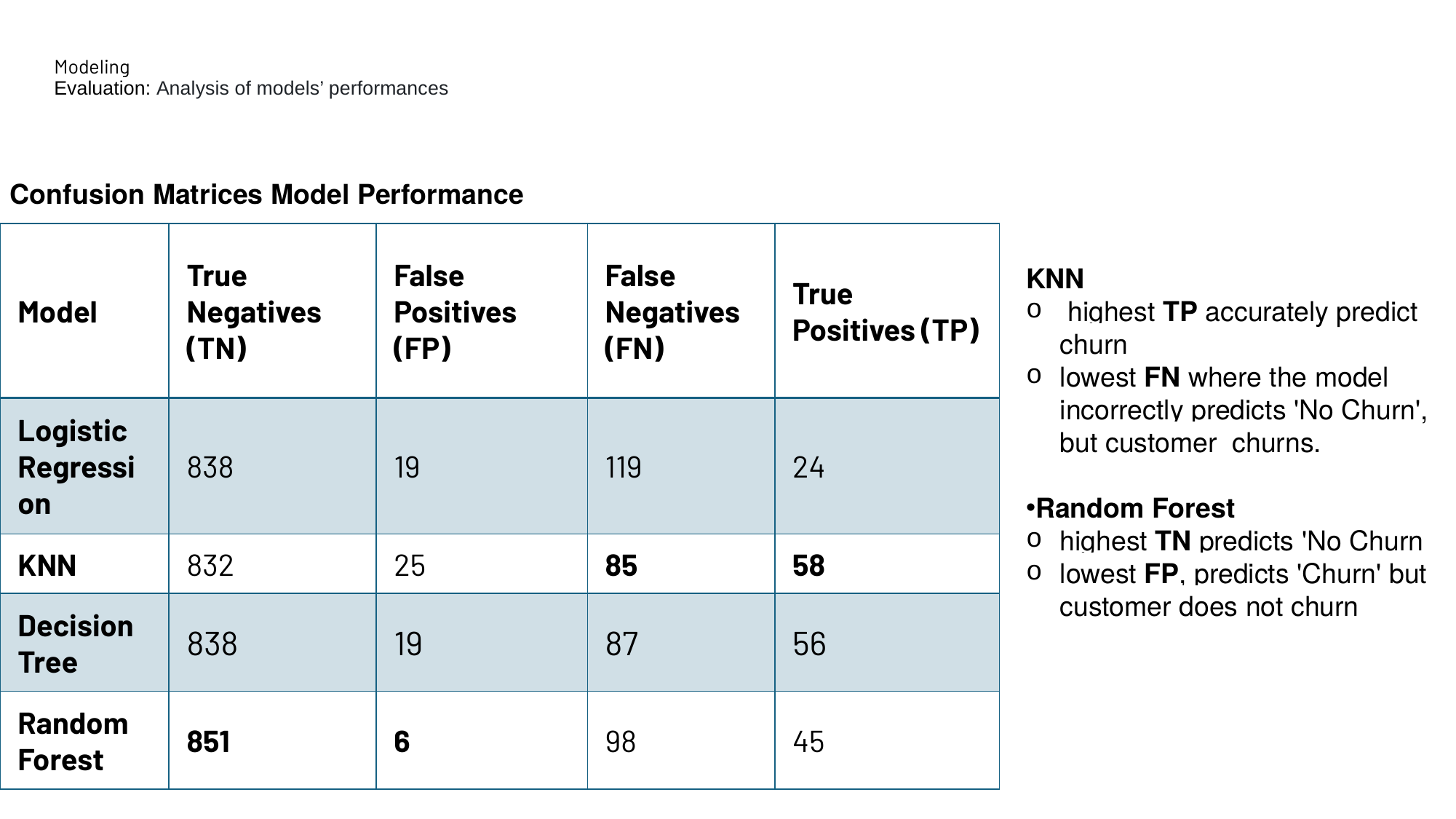

# Modeling Evaluation: Analysis of models’ performances ode
Confusion Matrices Model Performance
| Model | True Negatives (TN) | False Positives (FP) | False Negatives (FN) | True Positives (TP) |
| --- | --- | --- | --- | --- |
| Logistic Regression | 838 | 19 | 119 | 24 |
| KNN | 832 | 25 | 85 | 58 |
| Decision Tree | 838 | 19 | 87 | 56 |
| Random Forest | 851 | 6 | 98 | 45 |

KNN
 highest TP accurately predict churn
lowest FN where the model incorrectly predicts 'No Churn', but customer  churns.

Random Forest
highest TN predicts 'No Churn
lowest FP, predicts 'Churn' but customer does not churn